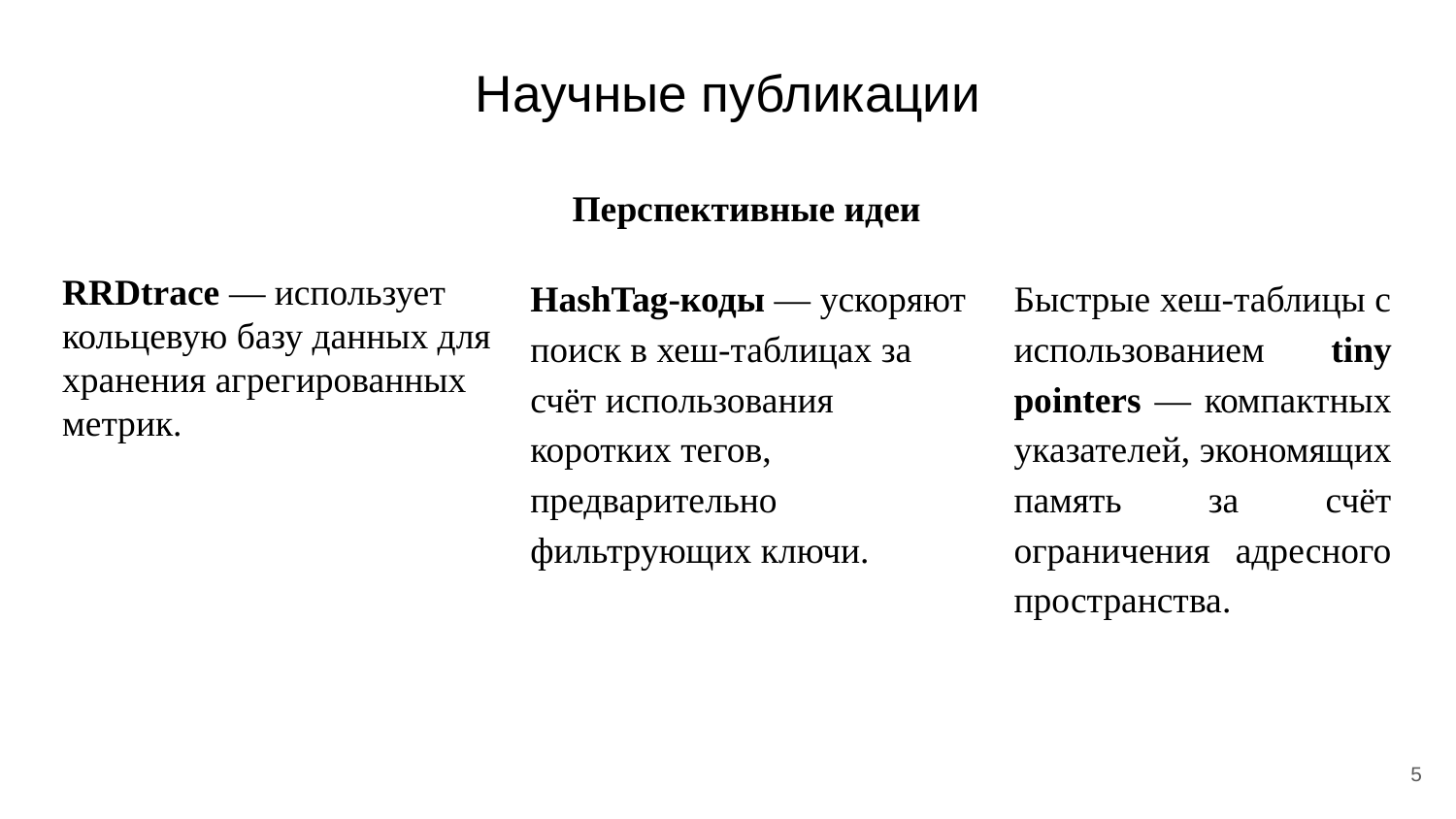

# Научные публикации
Перспективные идеи
RRDtrace — использует кольцевую базу данных для хранения агрегированных метрик.
Быстрые хеш-таблицы с использованием tiny pointers — компактных указателей, экономящих память за счёт ограничения адресного пространства.
HashTag-коды — ускоряют поиск в хеш-таблицах за счёт использования коротких тегов, предварительно фильтрующих ключи.
5